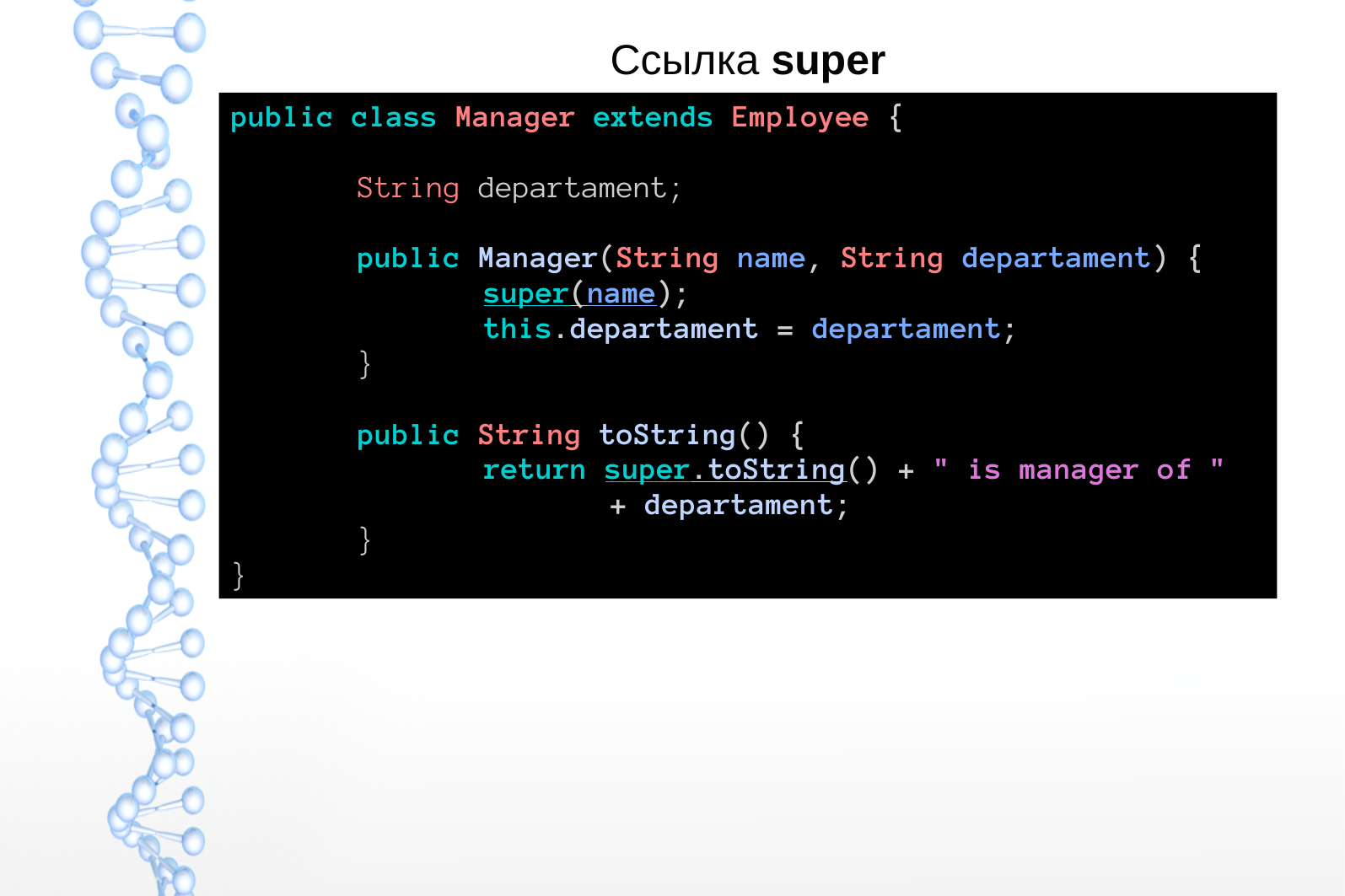

# Ссылка super
public class Manager extends Employee {

	String departament;

	public Manager(String name, String departament) {
		super(name);
		this.departament = departament;
	}

	public String toString() {
		return super.toString() + " is manager of "
			+ departament;
	}
}